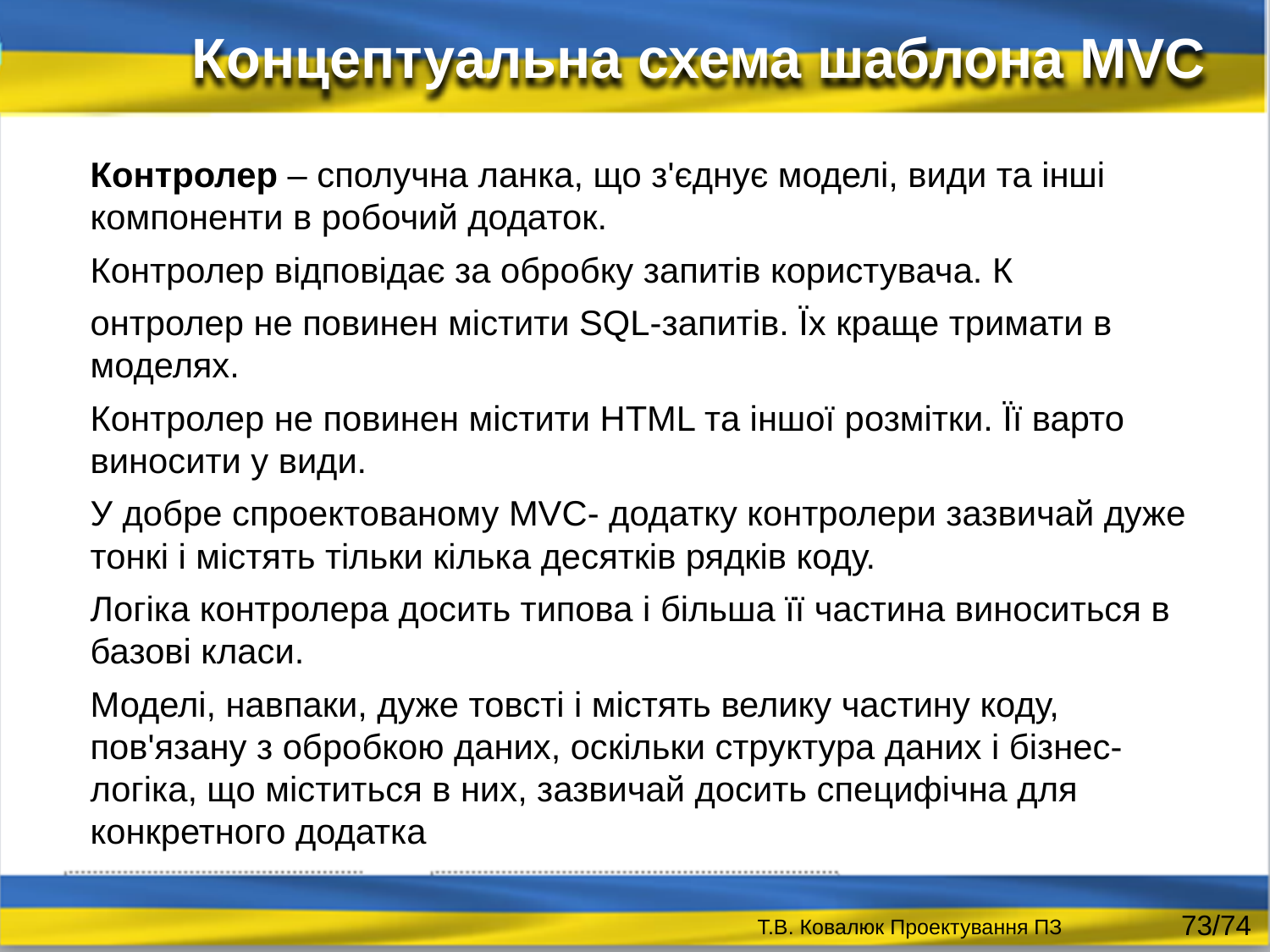

Концептуальна схема шаблона MVC
Контролер – сполучна ланка, що з'єднує моделі, види та інші компоненти в робочий додаток.
Контролер відповідає за обробку запитів користувача. К
онтролер не повинен містити SQL-запитів. Їх краще тримати в моделях.
Контролер не повинен містити HTML та іншої розмітки. Її варто виносити у види.
У добре спроектованому MVC- додатку контролери зазвичай дуже тонкі і містять тільки кілька десятків рядків коду.
Логіка контролера досить типова і більша її частина виноситься в базові класи.
Моделі, навпаки, дуже товсті і містять велику частину коду, пов'язану з обробкою даних, оскільки структура даних і бізнес-логіка, що міститься в них, зазвичай досить специфічна для конкретного додатка